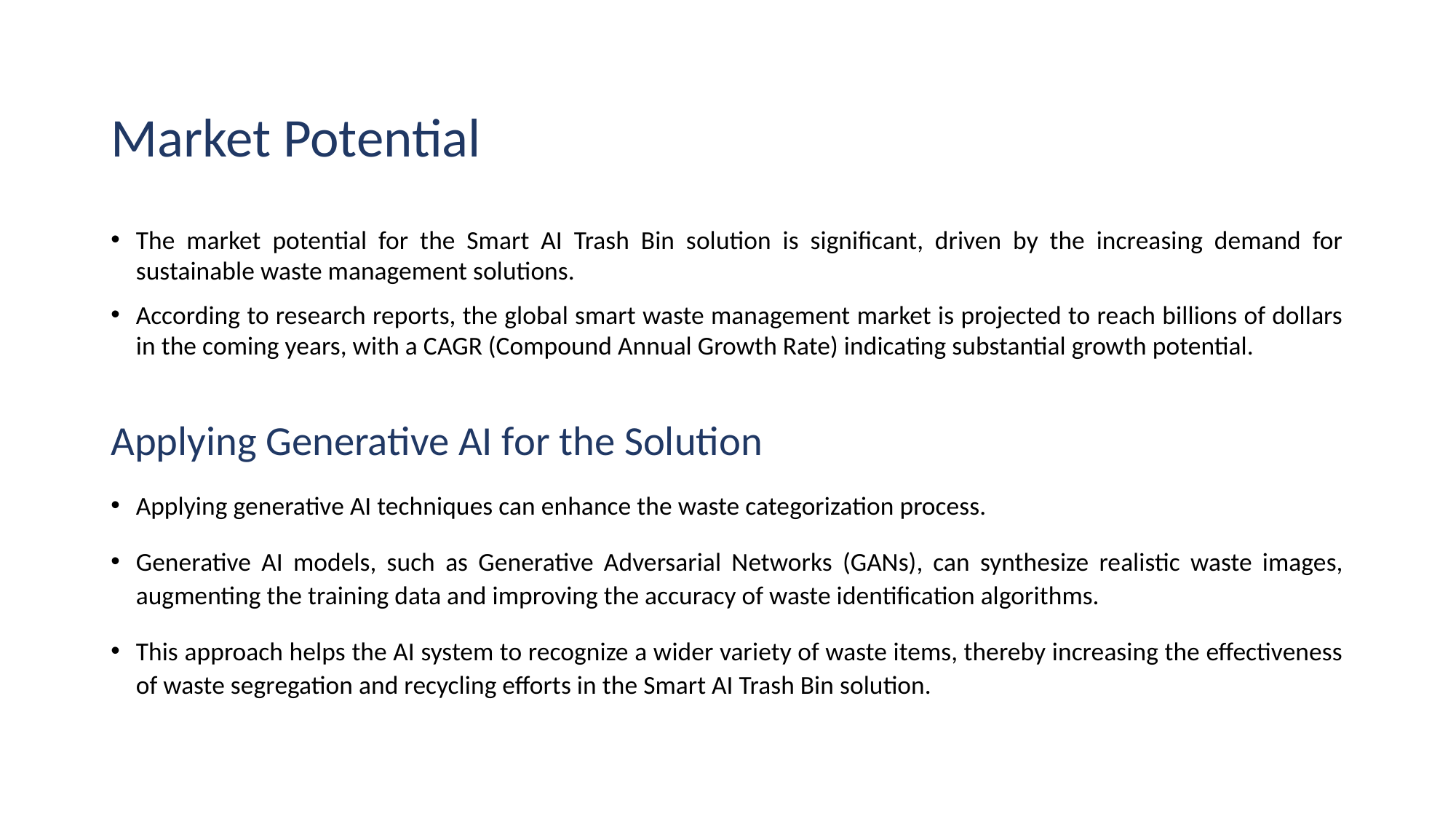

# Market Potential
The market potential for the Smart AI Trash Bin solution is significant, driven by the increasing demand for sustainable waste management solutions.
According to research reports, the global smart waste management market is projected to reach billions of dollars in the coming years, with a CAGR (Compound Annual Growth Rate) indicating substantial growth potential.

Applying Generative AI for the Solution
Applying generative AI techniques can enhance the waste categorization process.
Generative AI models, such as Generative Adversarial Networks (GANs), can synthesize realistic waste images, augmenting the training data and improving the accuracy of waste identification algorithms.
This approach helps the AI system to recognize a wider variety of waste items, thereby increasing the effectiveness of waste segregation and recycling efforts in the Smart AI Trash Bin solution.